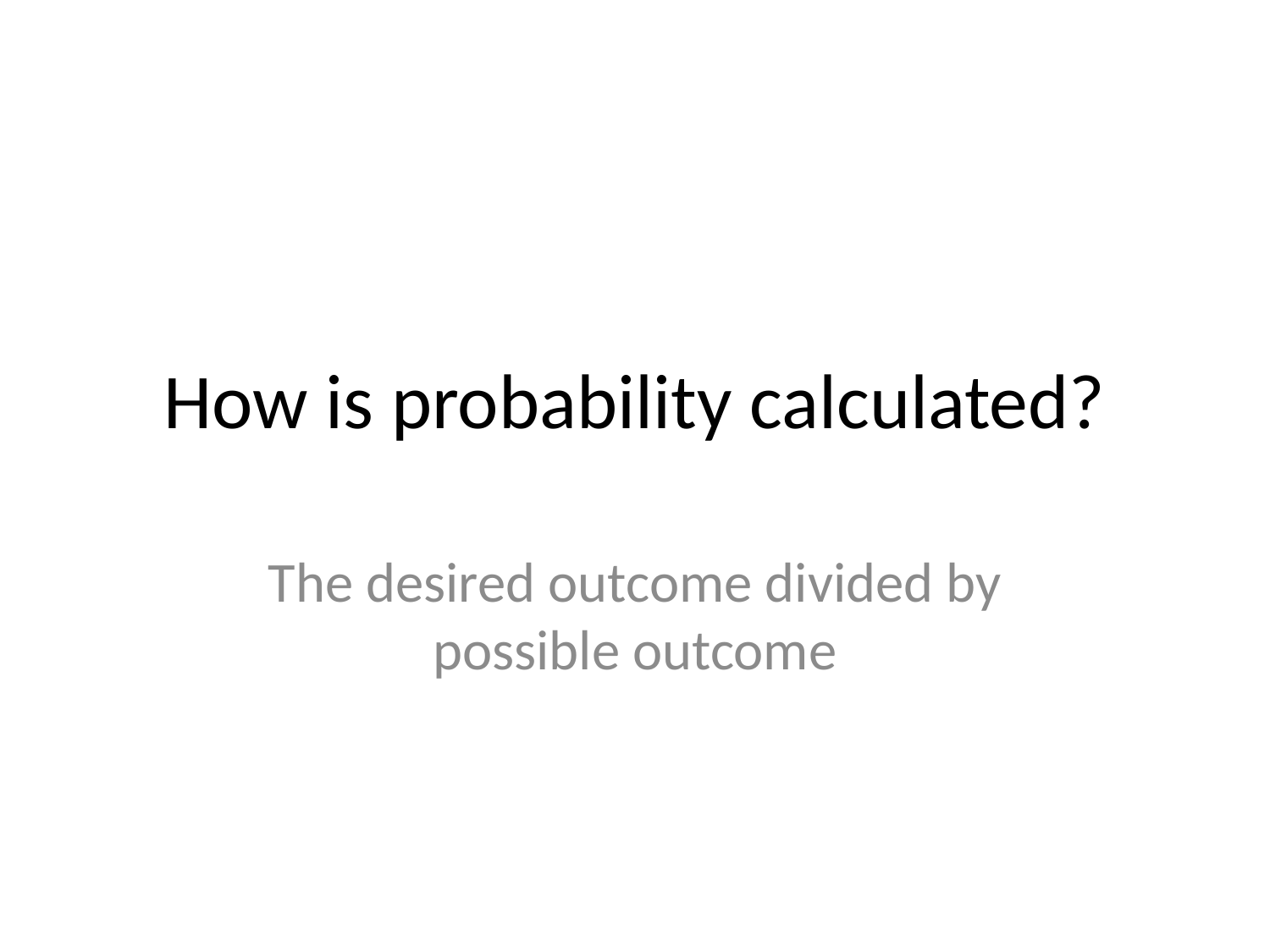

# How is probability calculated?
The desired outcome divided by possible outcome